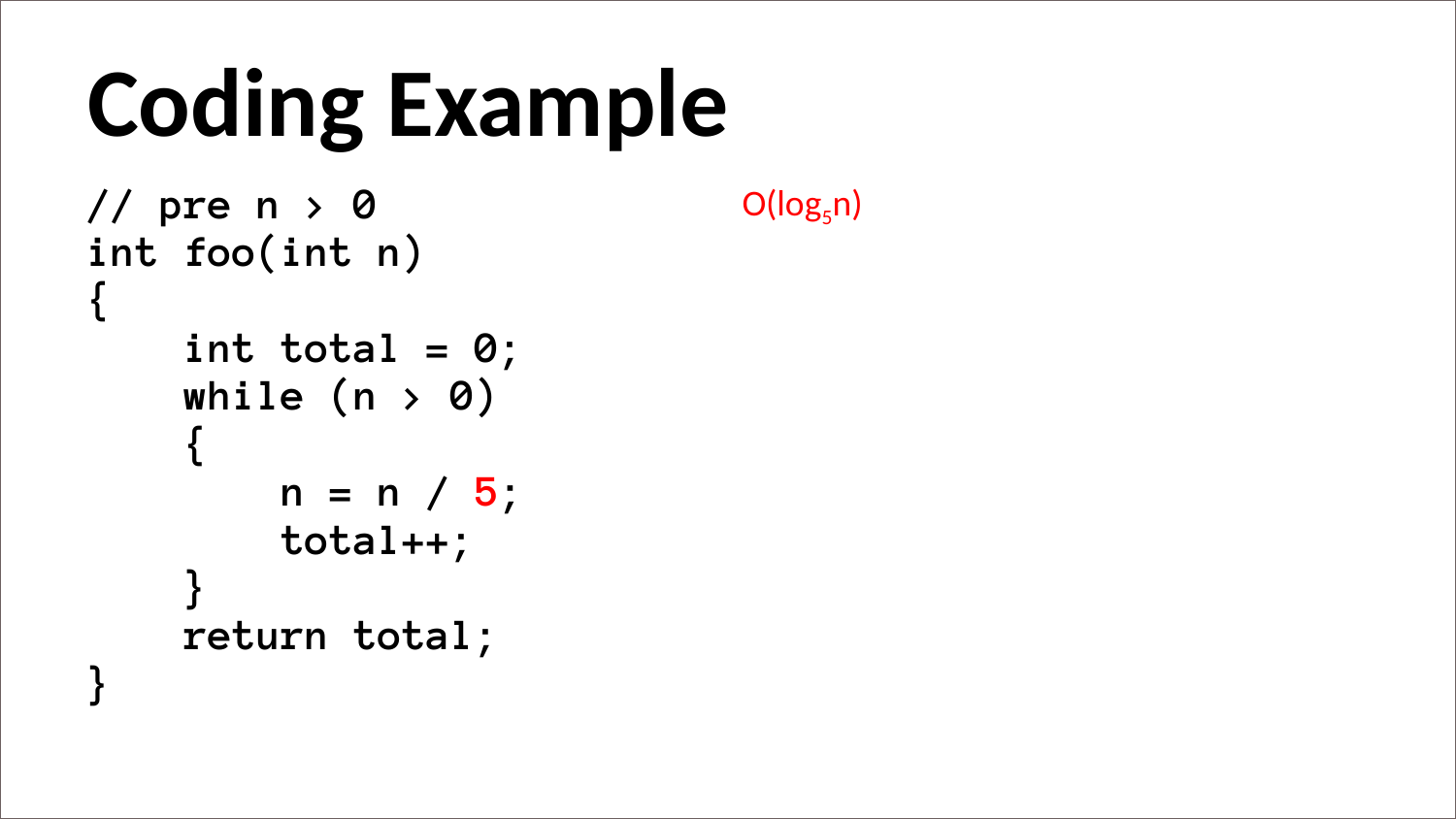

Coding Example

O(log5n)
// pre n > 0
int foo(int n)
{
    int total = 0;
    while (n > 0)
    {
        n = n / 5;
        total++;
    }
    return total;
}